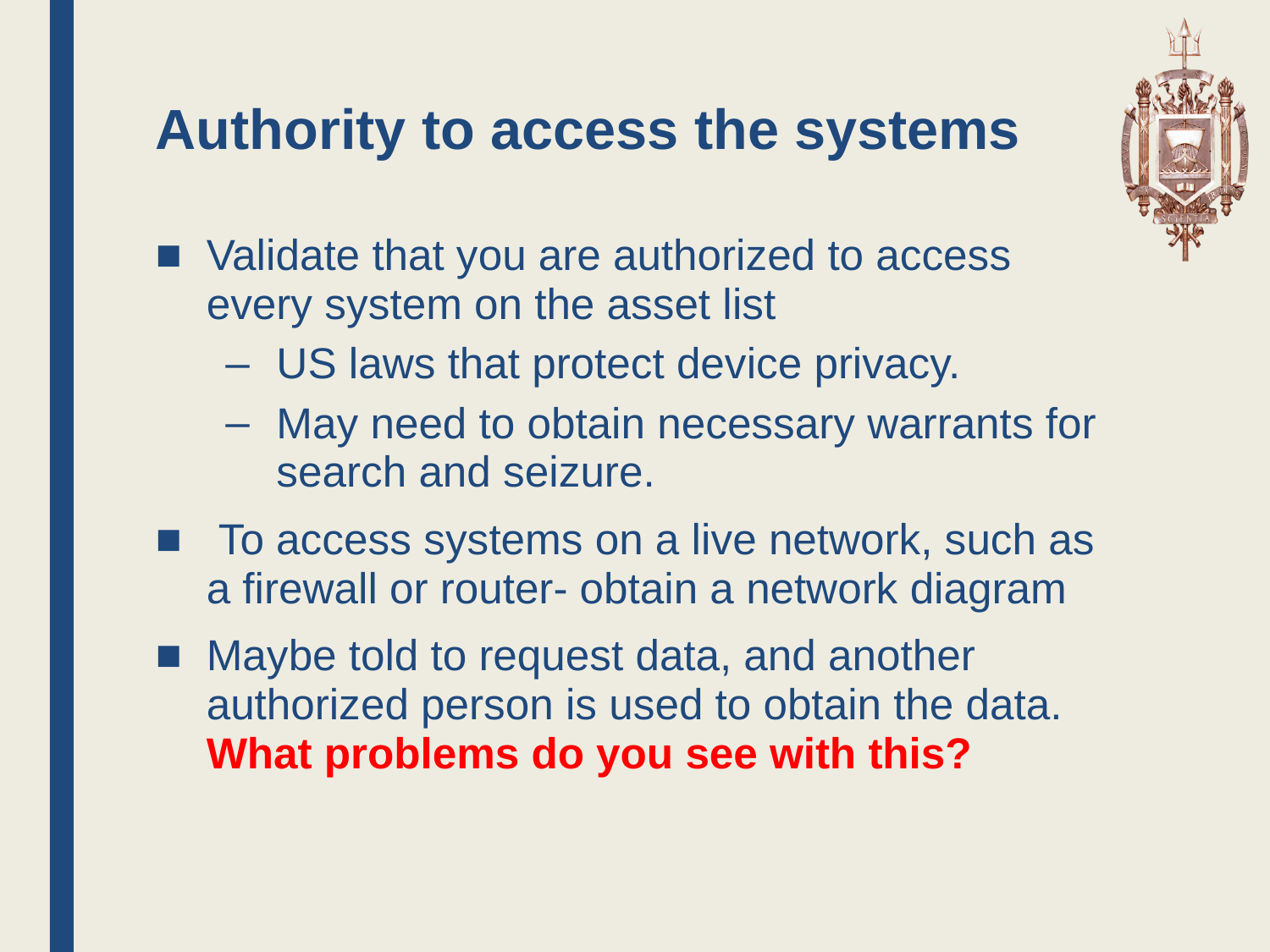

# Authority to access the systems
Validate that you are authorized to access every system on the asset list
US laws that protect device privacy.
May need to obtain necessary warrants for search and seizure.
 To access systems on a live network, such as a firewall or router- obtain a network diagram
Maybe told to request data, and another authorized person is used to obtain the data. What problems do you see with this?